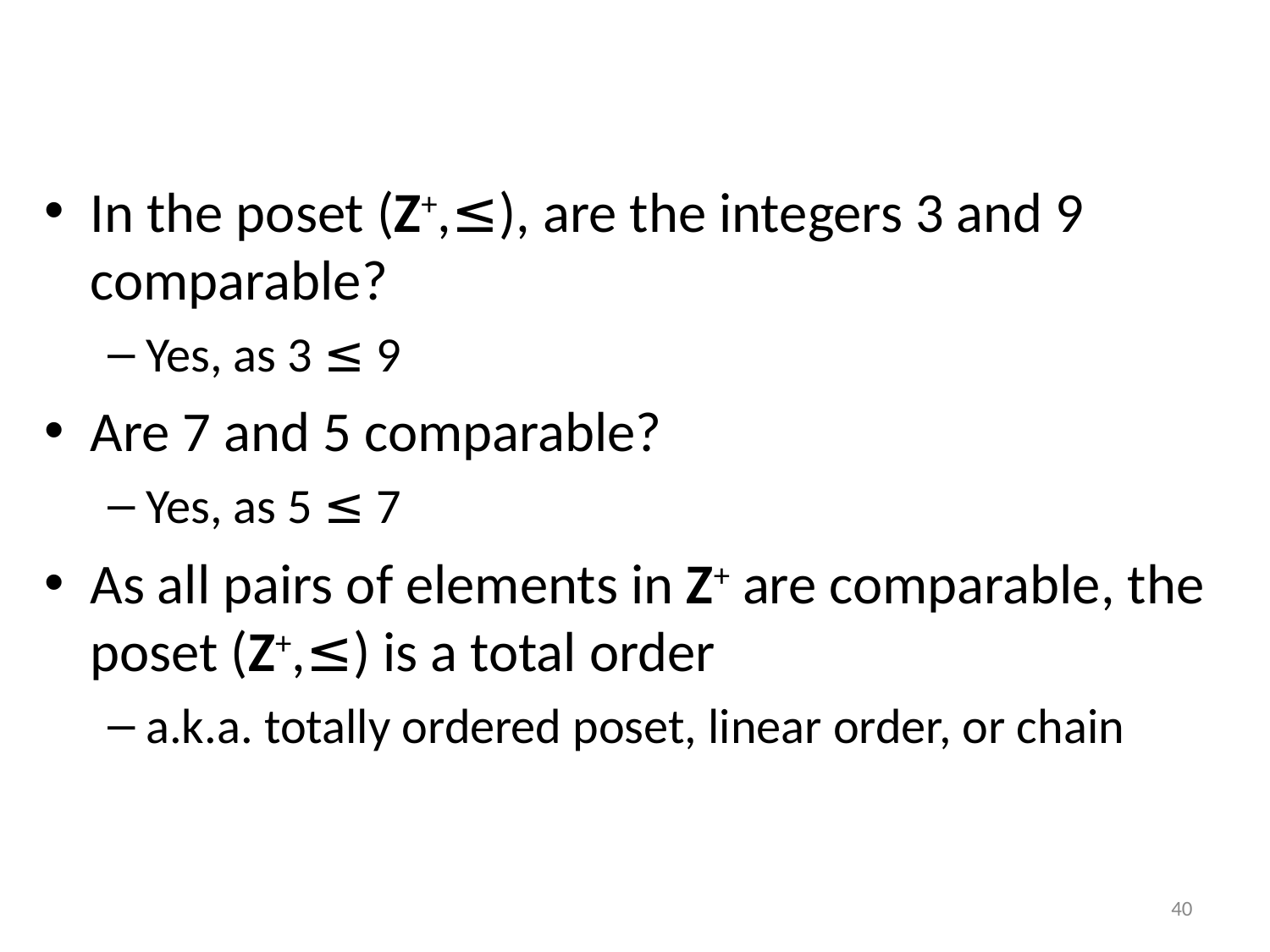

In the poset (Z+,≤), are the integers 3 and 9 comparable?
Yes, as 3 ≤ 9
Are 7 and 5 comparable?
Yes, as 5 ≤ 7
As all pairs of elements in Z+ are comparable, the poset (Z+,≤) is a total order
a.k.a. totally ordered poset, linear order, or chain
40